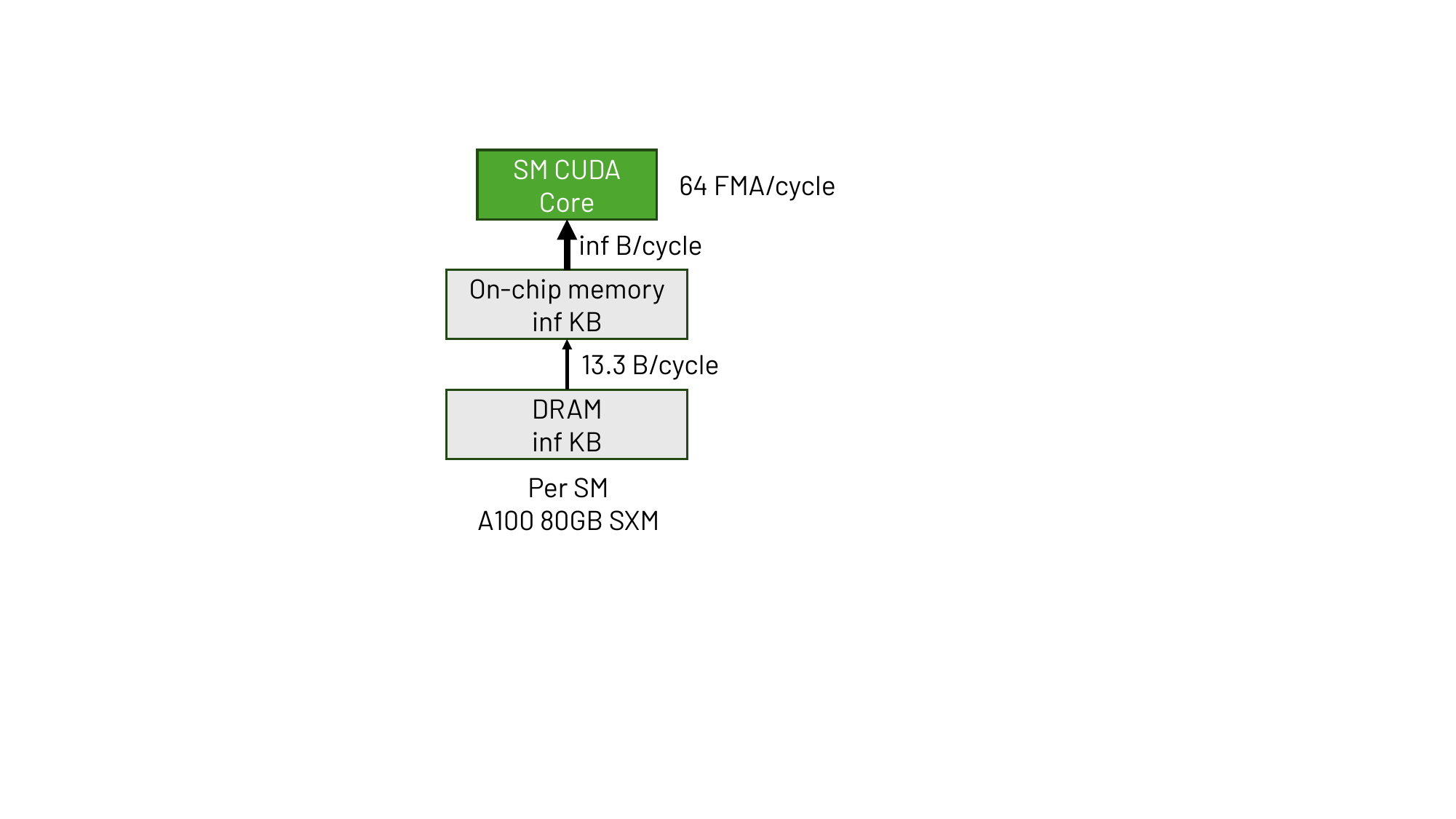

SM CUDA Core
64 FMA/cycle
inf B/cycle
On-chip memory
inf KB
13.3 B/cycle
DRAM
inf KB
Per SM
A100 80GB SXM